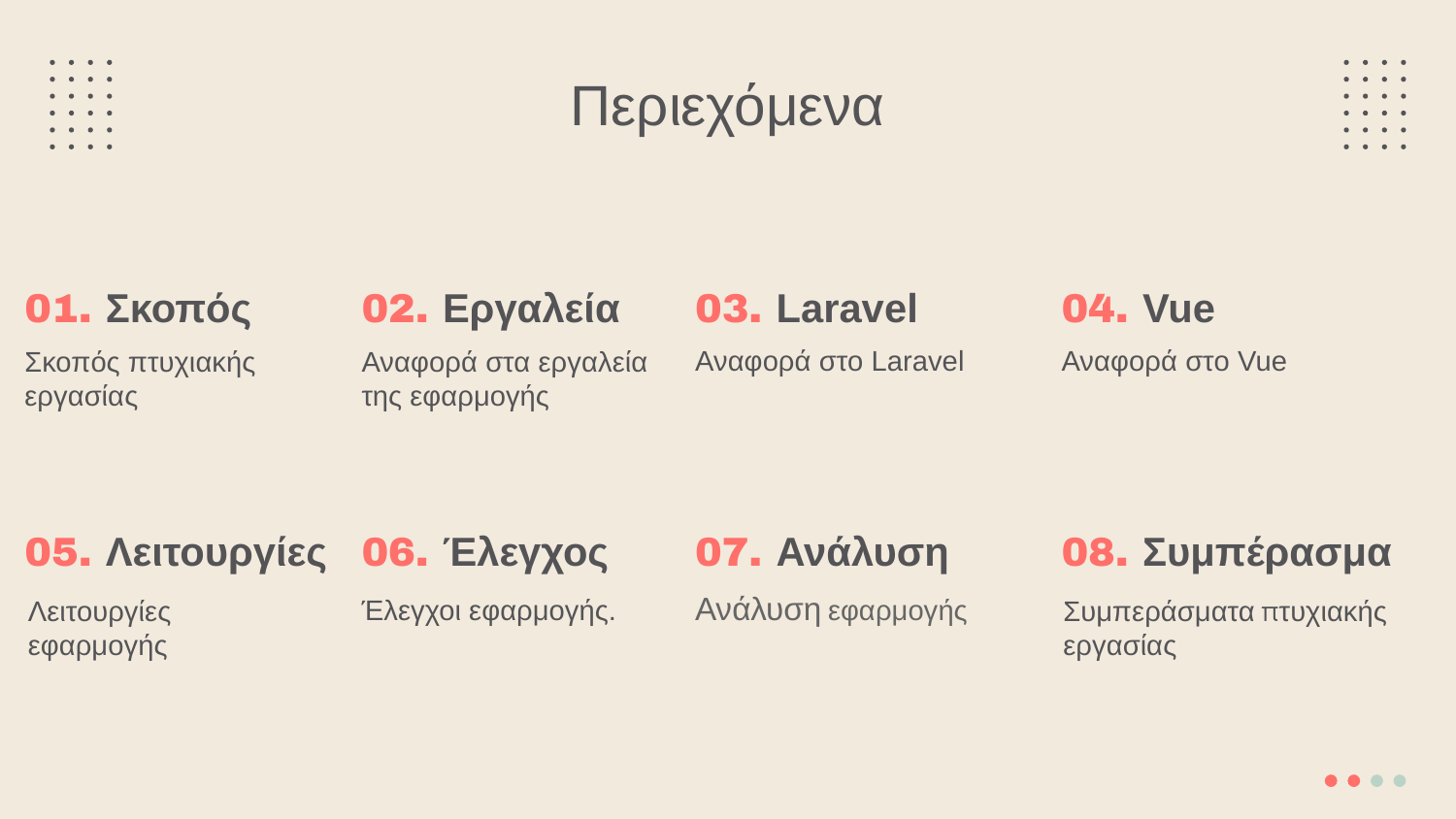

Περιεχόμενα
02. Εργαλεία
03. Laravel
# 01. Σκοπός
04. Vue
Αναφορά στο Vue
Αναφορά στο Laravel
Αναφορά στα εργαλεία
της εφαρμογής
Σκοπός πτυχιακής εργασίας
06. Έλεγχος
05. Λειτουργίες
07. Ανάλυση
08. Συμπέρασμα
Ανάλυση εφαρμογής
Έλεγχοι εφαρμογής.
Λειτουργίες εφαρμογής
Συμπεράσματα πτυχιακής εργασίας